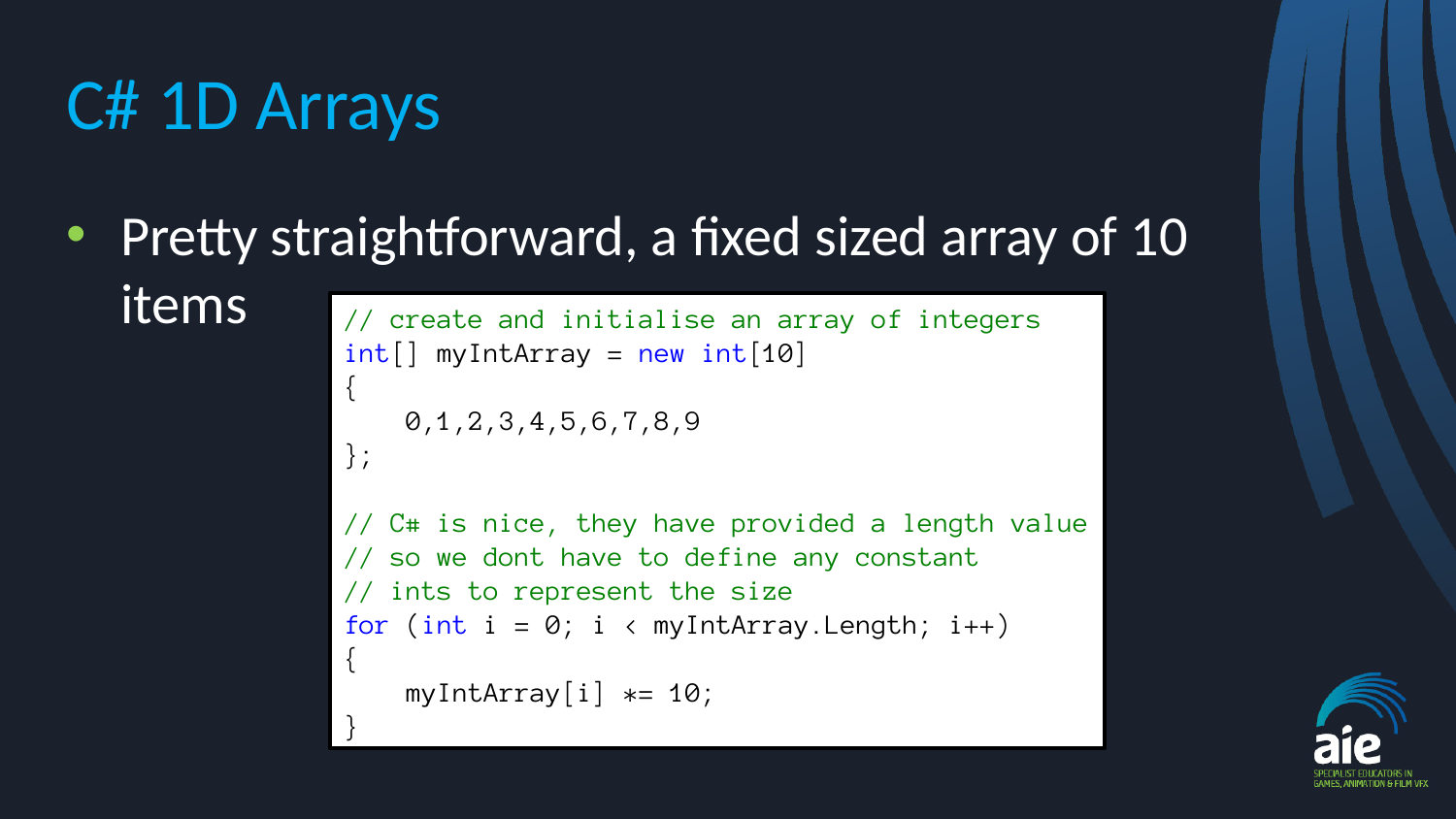

# C# 1D Arrays
Pretty straightforward, a fixed sized array of 10 items
// create and initialise an array of integers
int[] myIntArray = new int[10]
{
    0,1,2,3,4,5,6,7,8,9
};

// C# is nice, they have provided a length value
// so we dont have to define any constant
// ints to represent the size
for (int i = 0; i < myIntArray.Length; i++)
{
    myIntArray[i] *= 10;
}